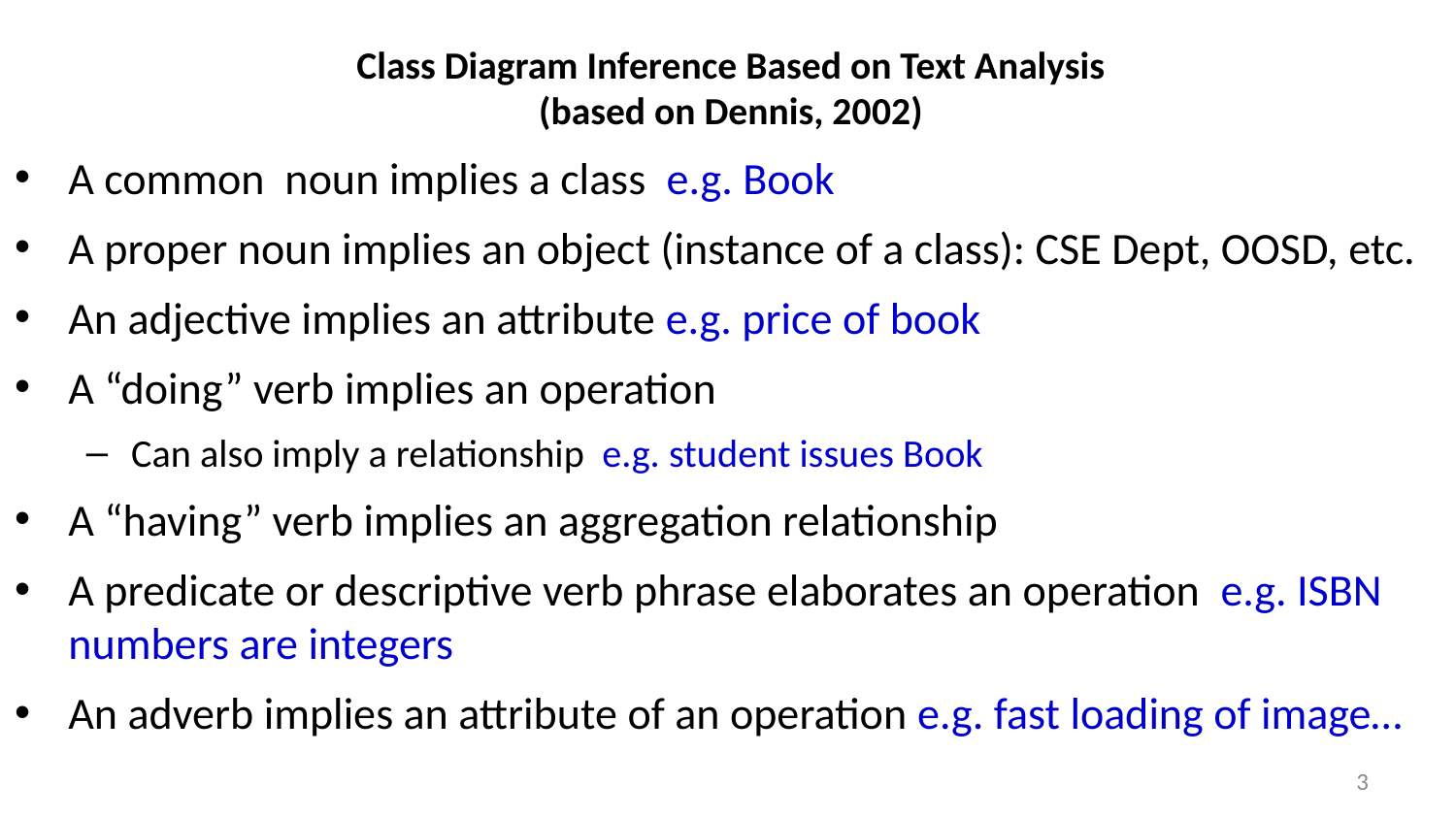

# Class Diagram Inference Based on Text Analysis (based on Dennis, 2002)
A common  noun implies a class  e.g. Book
A proper noun implies an object (instance of a class): CSE Dept, OOSD, etc.
An adjective implies an attribute e.g. price of book
A “doing” verb implies an operation
Can also imply a relationship  e.g. student issues Book
A “having” verb implies an aggregation relationship
A predicate or descriptive verb phrase elaborates an operation  e.g. ISBN numbers are integers
An adverb implies an attribute of an operation e.g. fast loading of image…
3